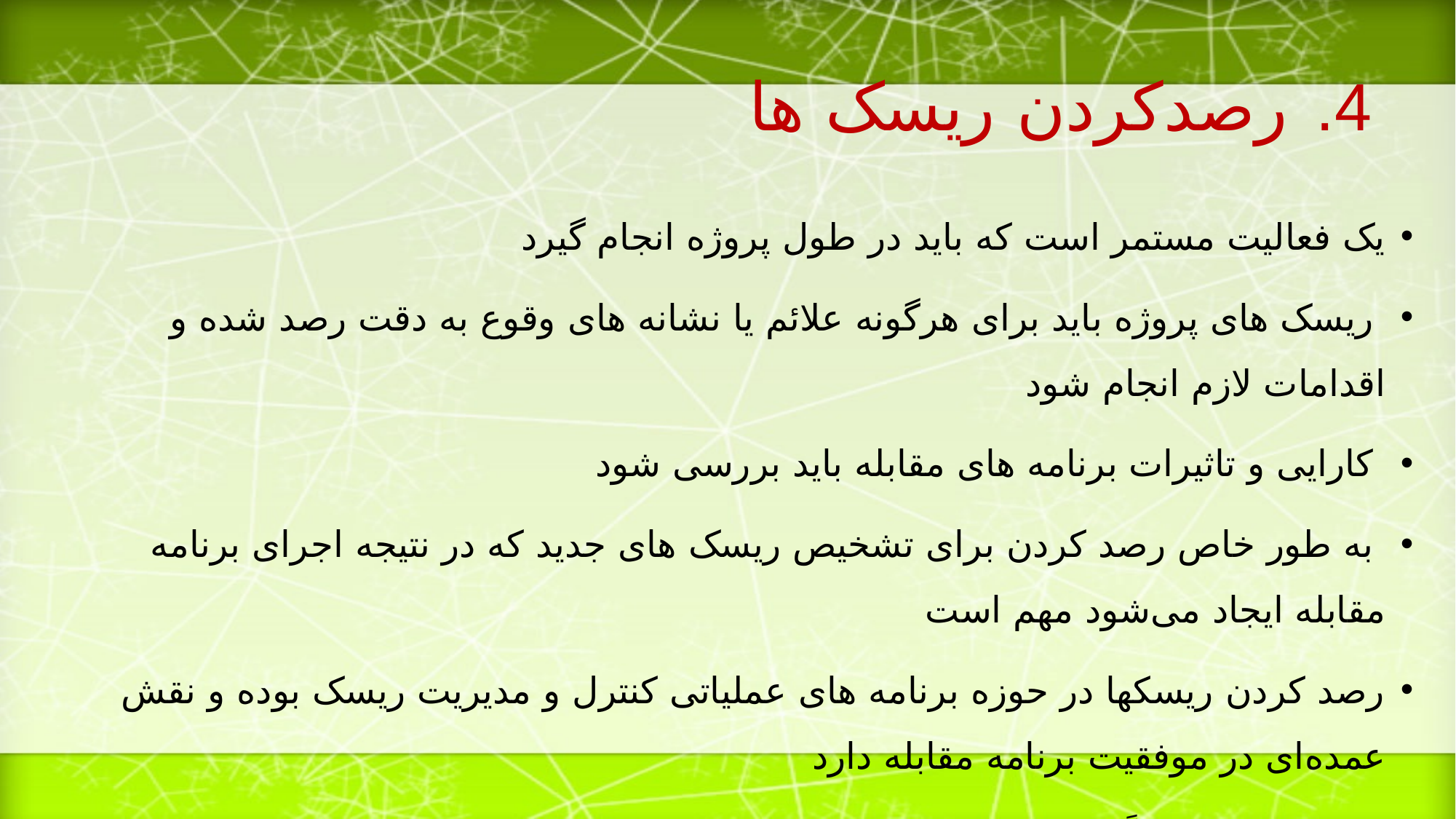

# رصدکردن ریسک ها
یک فعالیت مستمر است که باید در طول پروژه انجام گیرد
 ریسک های پروژه باید برای هرگونه علائم یا نشانه های وقوع به دقت رصد شده و اقدامات لازم انجام شود
 کارایی و تاثیرات برنامه های مقابله باید بررسی شود
 به طور خاص رصد کردن برای تشخیص ریسک های جدید که در نتیجه اجرای برنامه مقابله ایجاد می‌شود مهم است
رصد کردن ریسکها در حوزه برنامه های عملیاتی کنترل و مدیریت ریسک بوده و نقش عمده‌ای در موفقیت برنامه مقابله دارد
این فرایند معمولاً توسط مدیر پروژه یا مدیران ارشد پروژه مدیریت می شود